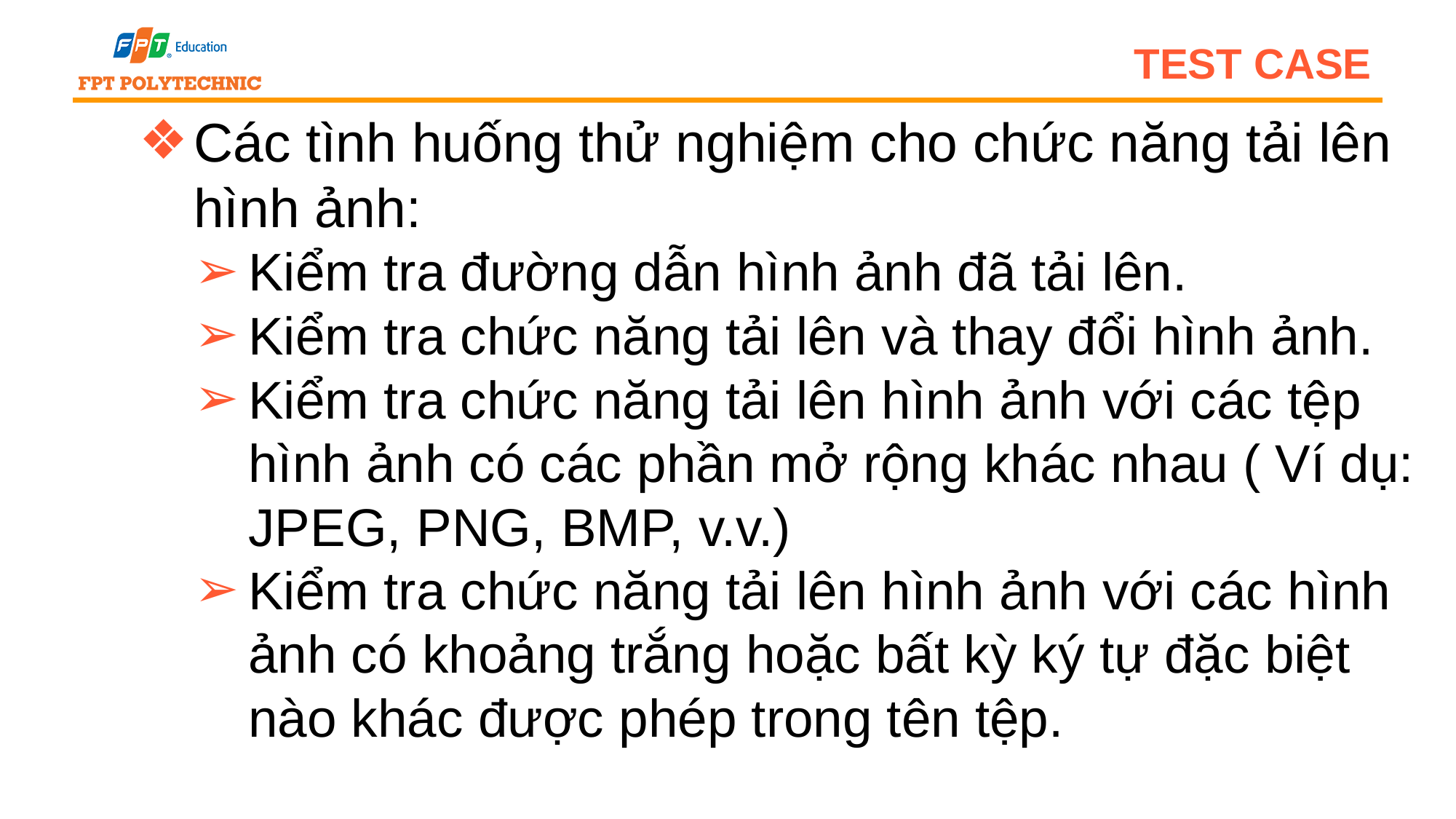

# test case
Các tình huống thử nghiệm cho chức năng tải lên hình ảnh:
Kiểm tra đường dẫn hình ảnh đã tải lên.
Kiểm tra chức năng tải lên và thay đổi hình ảnh.
Kiểm tra chức năng tải lên hình ảnh với các tệp hình ảnh có các phần mở rộng khác nhau ( Ví dụ: JPEG, PNG, BMP, v.v.)
Kiểm tra chức năng tải lên hình ảnh với các hình ảnh có khoảng trắng hoặc bất kỳ ký tự đặc biệt nào khác được phép trong tên tệp.